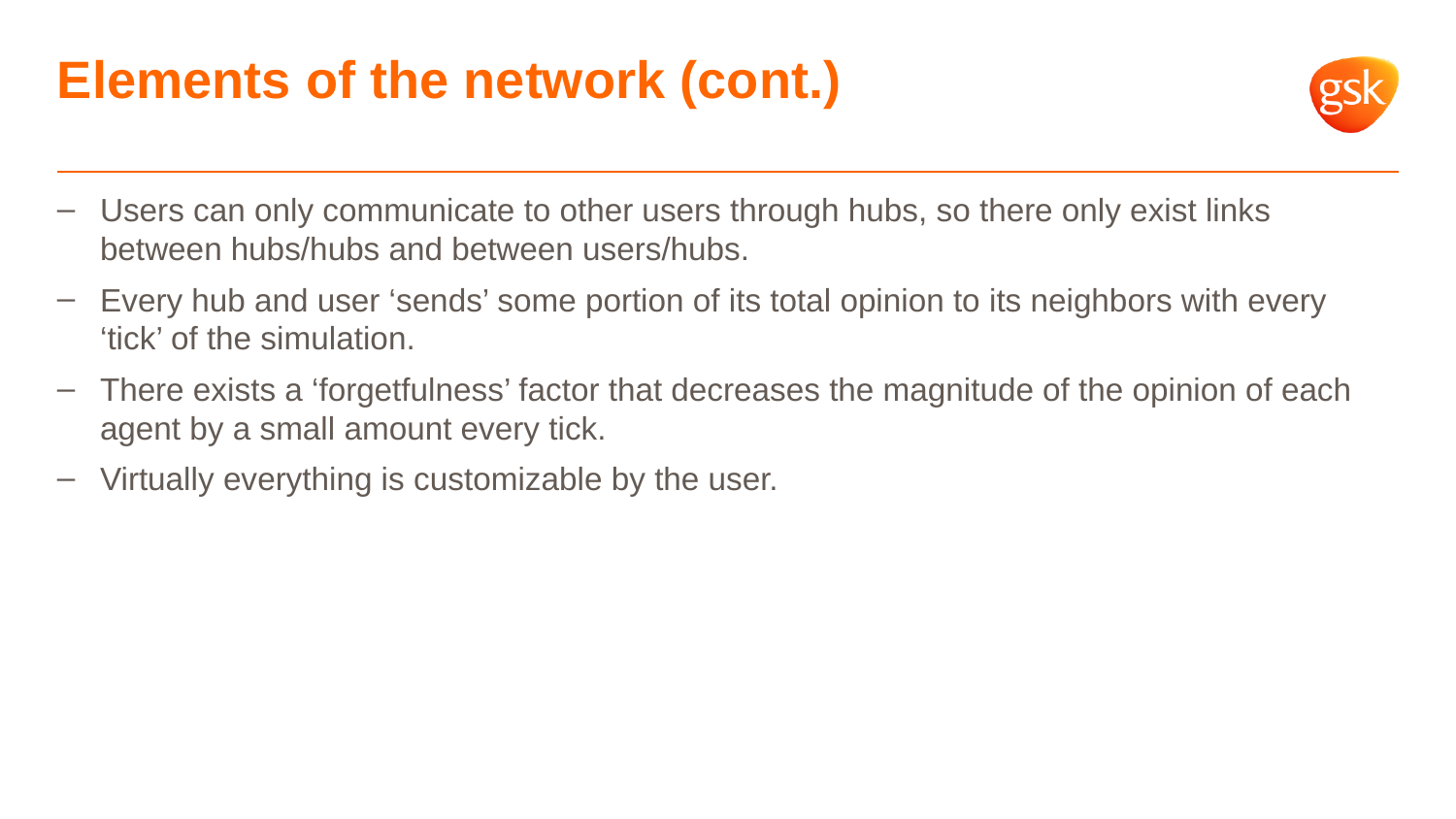

# Elements of the network (cont.)
Users can only communicate to other users through hubs, so there only exist links between hubs/hubs and between users/hubs.
Every hub and user ‘sends’ some portion of its total opinion to its neighbors with every ‘tick’ of the simulation.
There exists a ‘forgetfulness’ factor that decreases the magnitude of the opinion of each agent by a small amount every tick.
Virtually everything is customizable by the user.